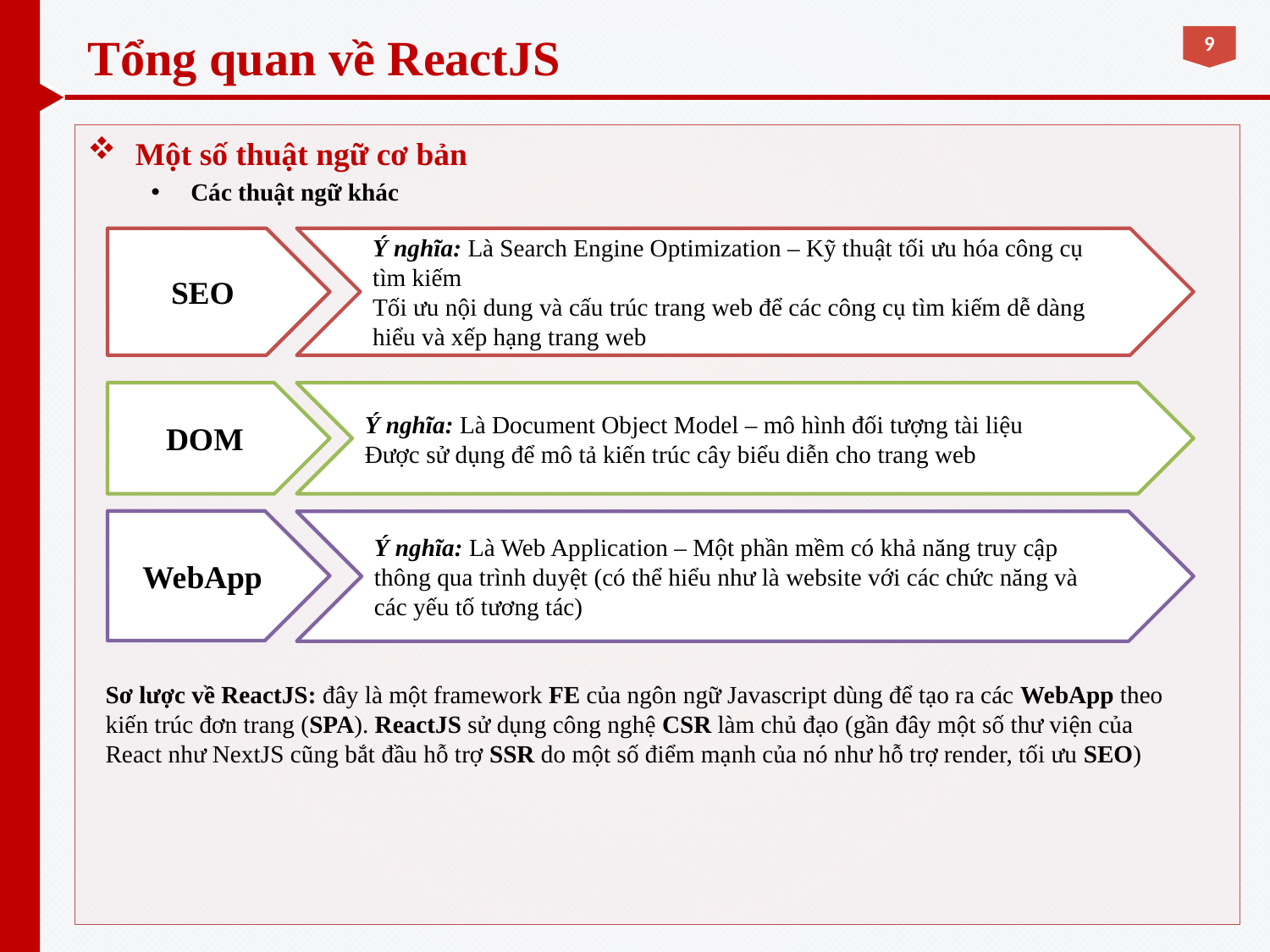

# Tổng quan về ReactJS
Một số thuật ngữ cơ bản
Các thuật ngữ khác
SEO
Ý nghĩa: Là Search Engine Optimization – Kỹ thuật tối ưu hóa công cụ tìm kiếm
Tối ưu nội dung và cấu trúc trang web để các công cụ tìm kiếm dễ dàng hiểu và xếp hạng trang web
DOM
Ý nghĩa: Là Document Object Model – mô hình đối tượng tài liệu
Được sử dụng để mô tả kiến trúc cây biểu diễn cho trang web
WebApp
Ý nghĩa: Là Web Application – Một phần mềm có khả năng truy cập thông qua trình duyệt (có thể hiểu như là website với các chức năng và các yếu tố tương tác)
Sơ lược về ReactJS: đây là một framework FE của ngôn ngữ Javascript dùng để tạo ra các WebApp theo kiến trúc đơn trang (SPA). ReactJS sử dụng công nghệ CSR làm chủ đạo (gần đây một số thư viện của React như NextJS cũng bắt đầu hỗ trợ SSR do một số điểm mạnh của nó như hỗ trợ render, tối ưu SEO)